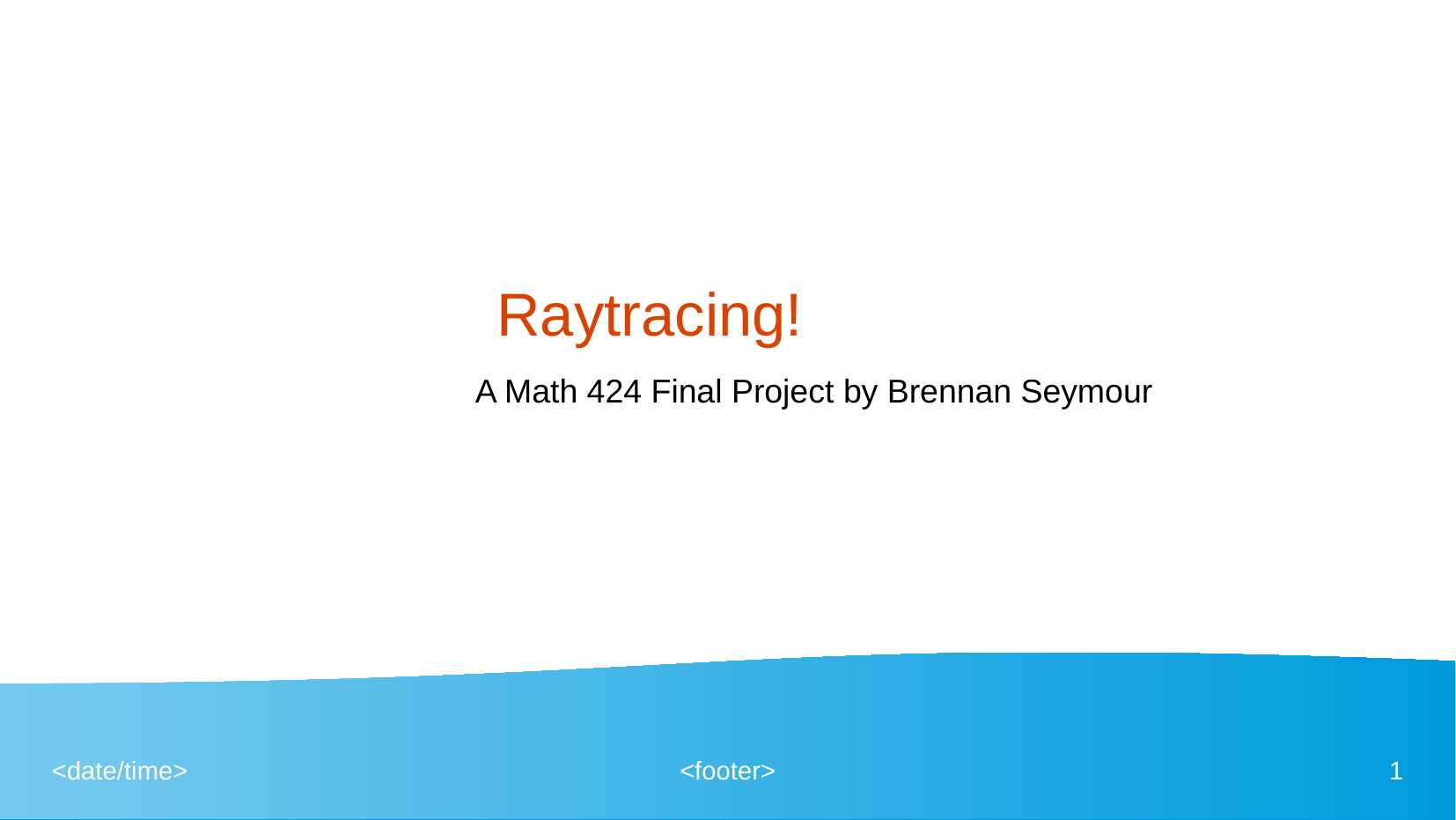

# Raytracing!
A Math 424 Final Project by Brennan Seymour